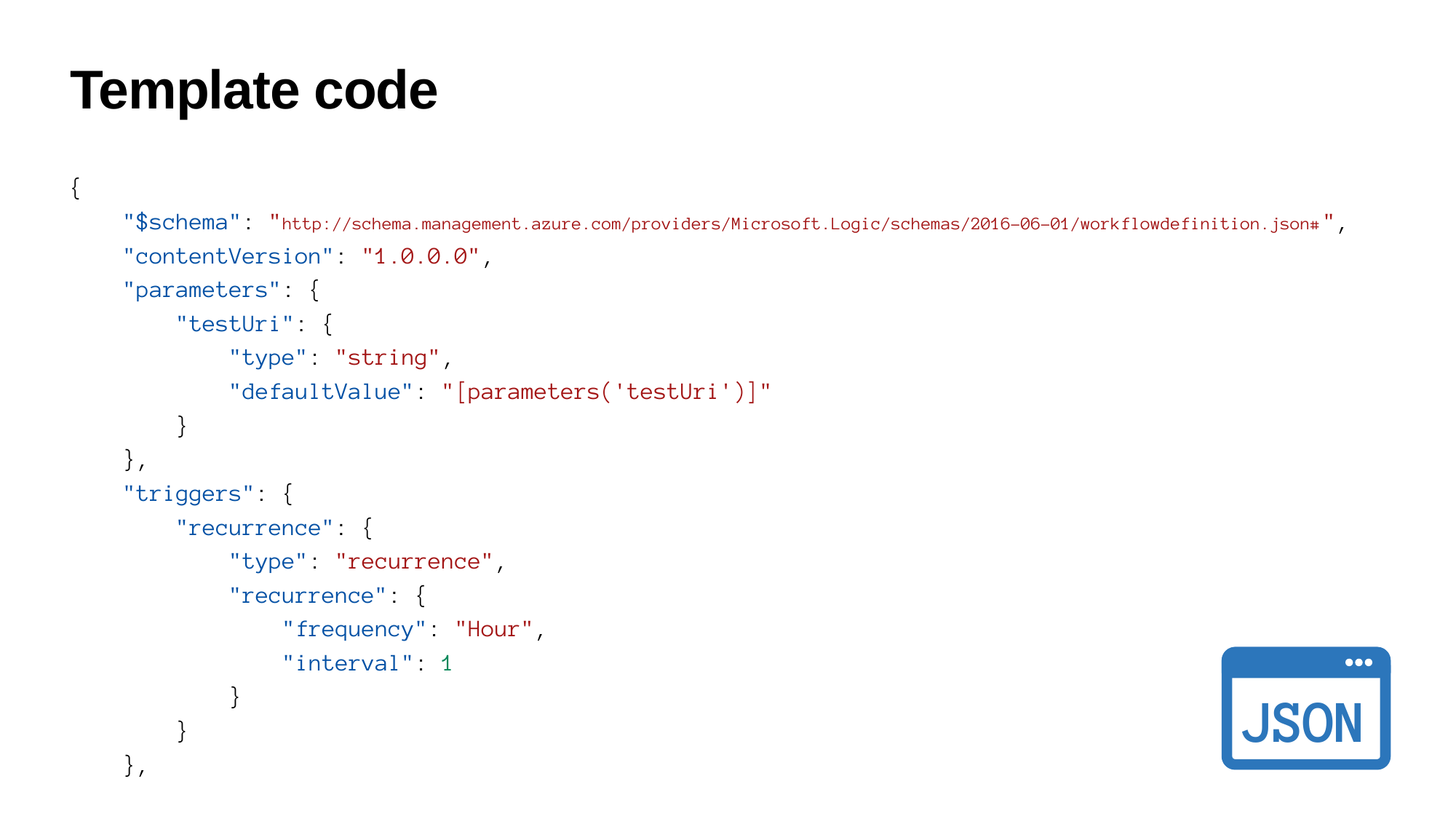

# Template code
{
    "$schema": "http://schema.management.azure.com/providers/Microsoft.Logic/schemas/2016-06-01/workflowdefinition.json#",
    "contentVersion": "1.0.0.0",
    "parameters": {
        "testUri": {
            "type": "string",
            "defaultValue": "[parameters('testUri')]"
        }
    },
    "triggers": {
        "recurrence": {
            "type": "recurrence",
            "recurrence": {
                "frequency": "Hour",
                "interval": 1
            }
        }
    },